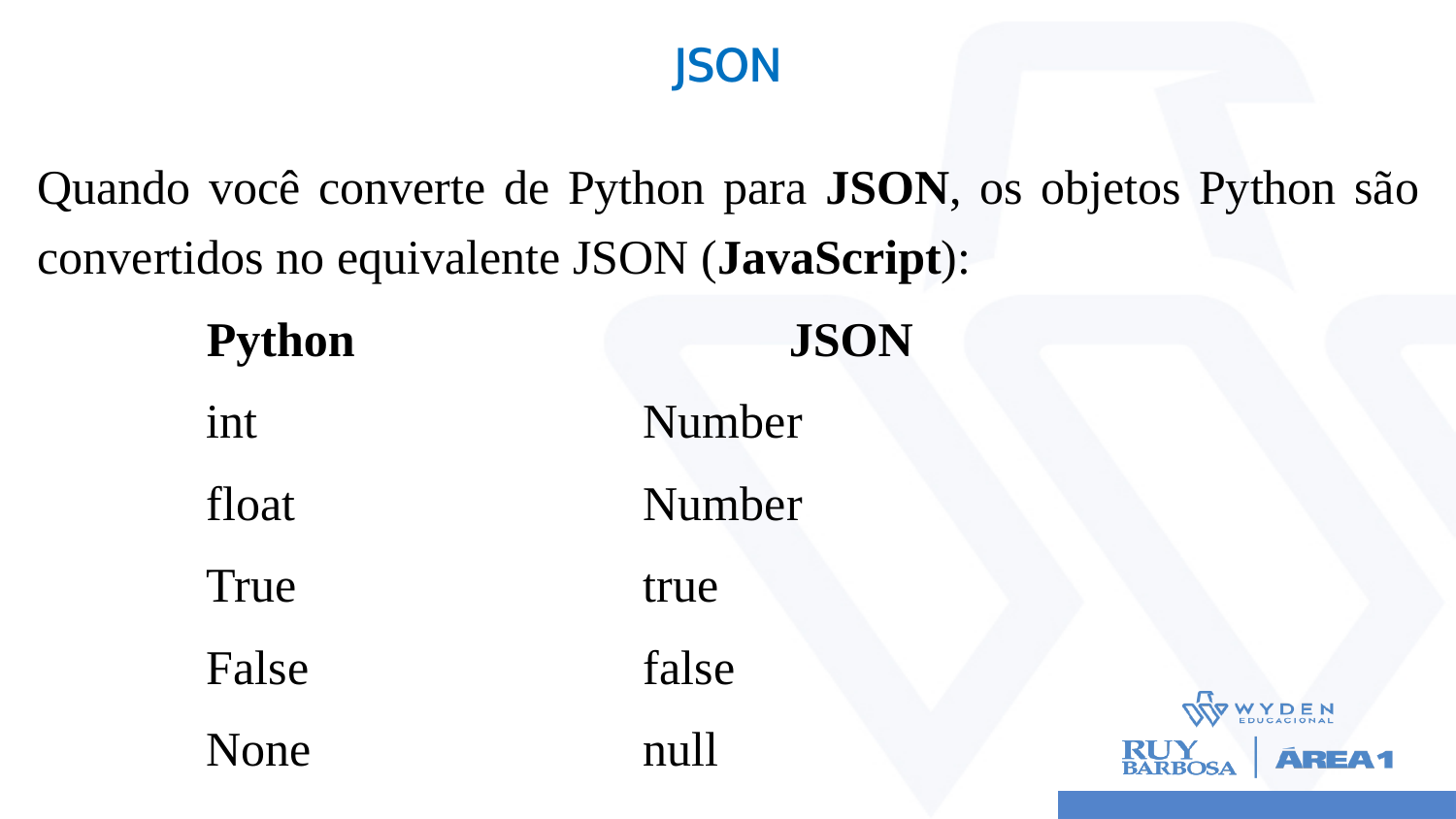

# JSON
Quando você converte de Python para JSON, os objetos Python são convertidos no equivalente JSON (JavaScript):
Python			JSON
int			Number
float			Number
True			true
False			false
None			null